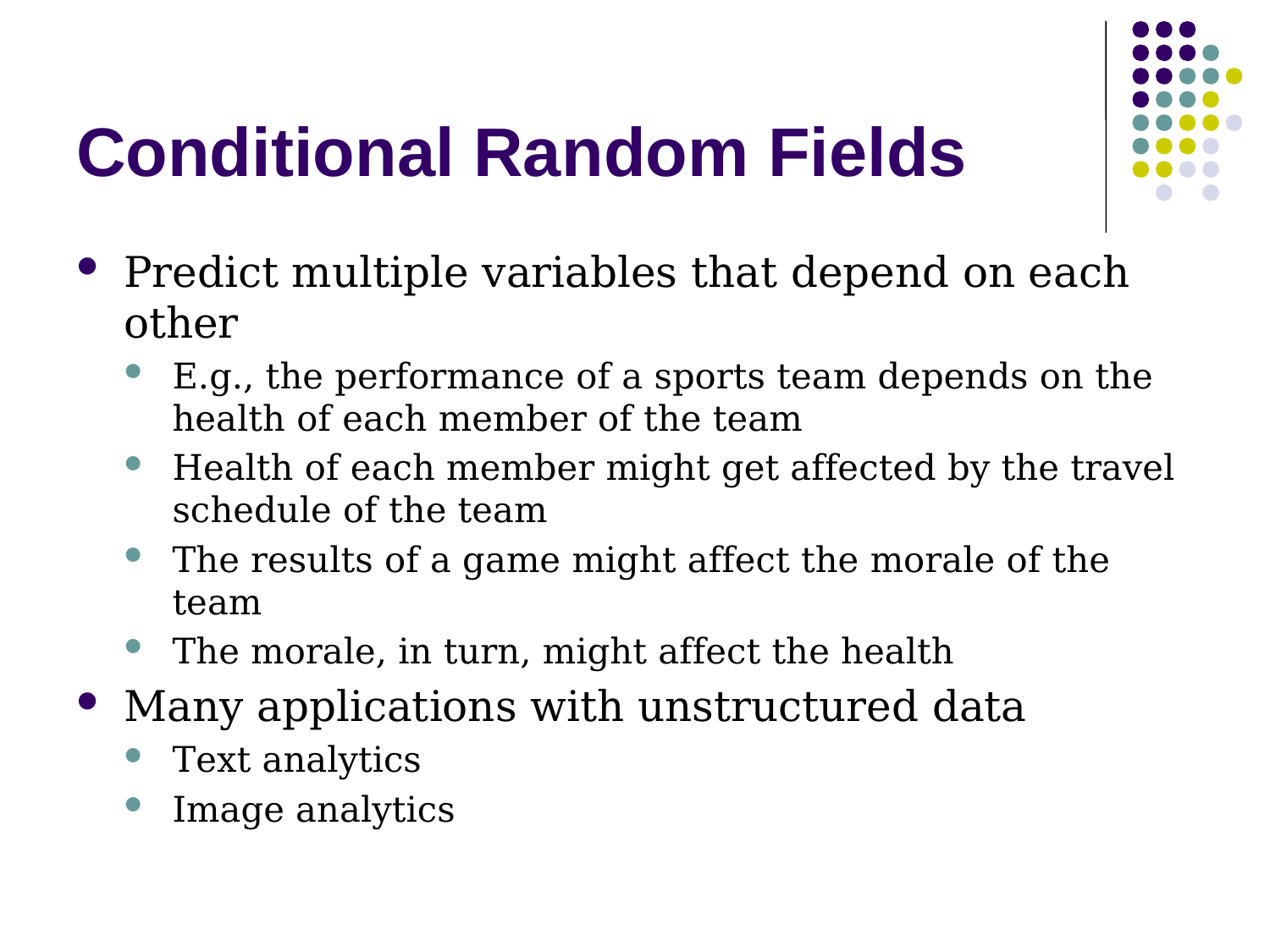

# Conditional Random Fields
Predict multiple variables that depend on each other
E.g., the performance of a sports team depends on the health of each member of the team
Health of each member might get affected by the travel schedule of the team
The results of a game might affect the morale of the team
The morale, in turn, might affect the health
Many applications with unstructured data
Text analytics
Image analytics